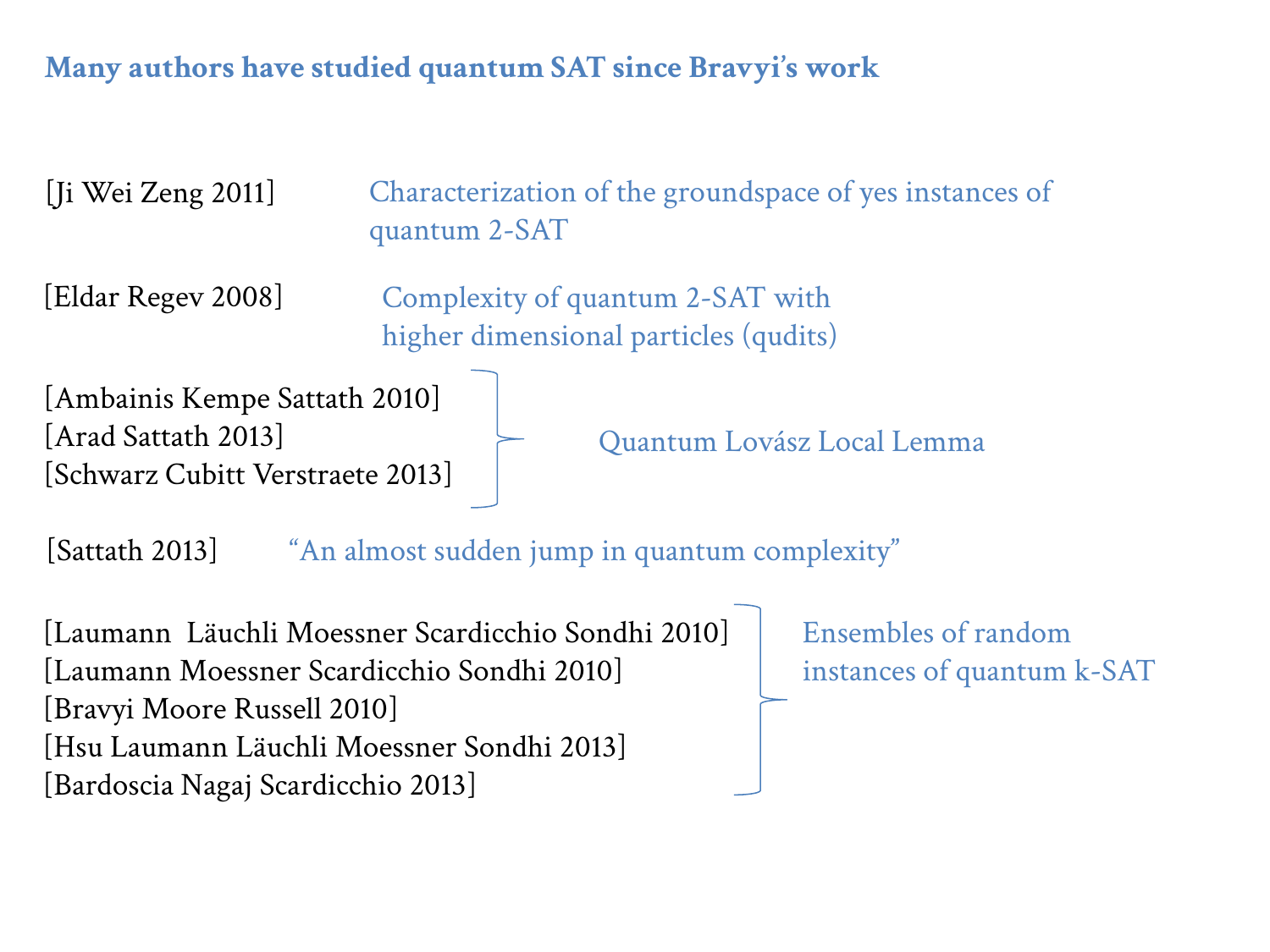

Many authors have studied quantum SAT since Bravyi’s work
Characterization of the groundspace of yes instances of quantum 2-SAT
[Ji Wei Zeng 2011]
[Eldar Regev 2008]

Complexity of quantum 2-SAT with higher dimensional particles (qudits)
[Ambainis Kempe Sattath 2010]
[Arad Sattath 2013]
[Schwarz Cubitt Verstraete 2013]

Quantum Lovász Local Lemma
[Sattath 2013]
“An almost sudden jump in quantum complexity”
[Laumann  Läuchli Moessner Scardicchio Sondhi 2010]
[Laumann Moessner Scardicchio Sondhi 2010]
[Bravyi Moore Russell 2010]
[Hsu Laumann Läuchli Moessner Sondhi 2013]
[Bardoscia Nagaj Scardicchio 2013]

Ensembles of random
instances of quantum k-SAT